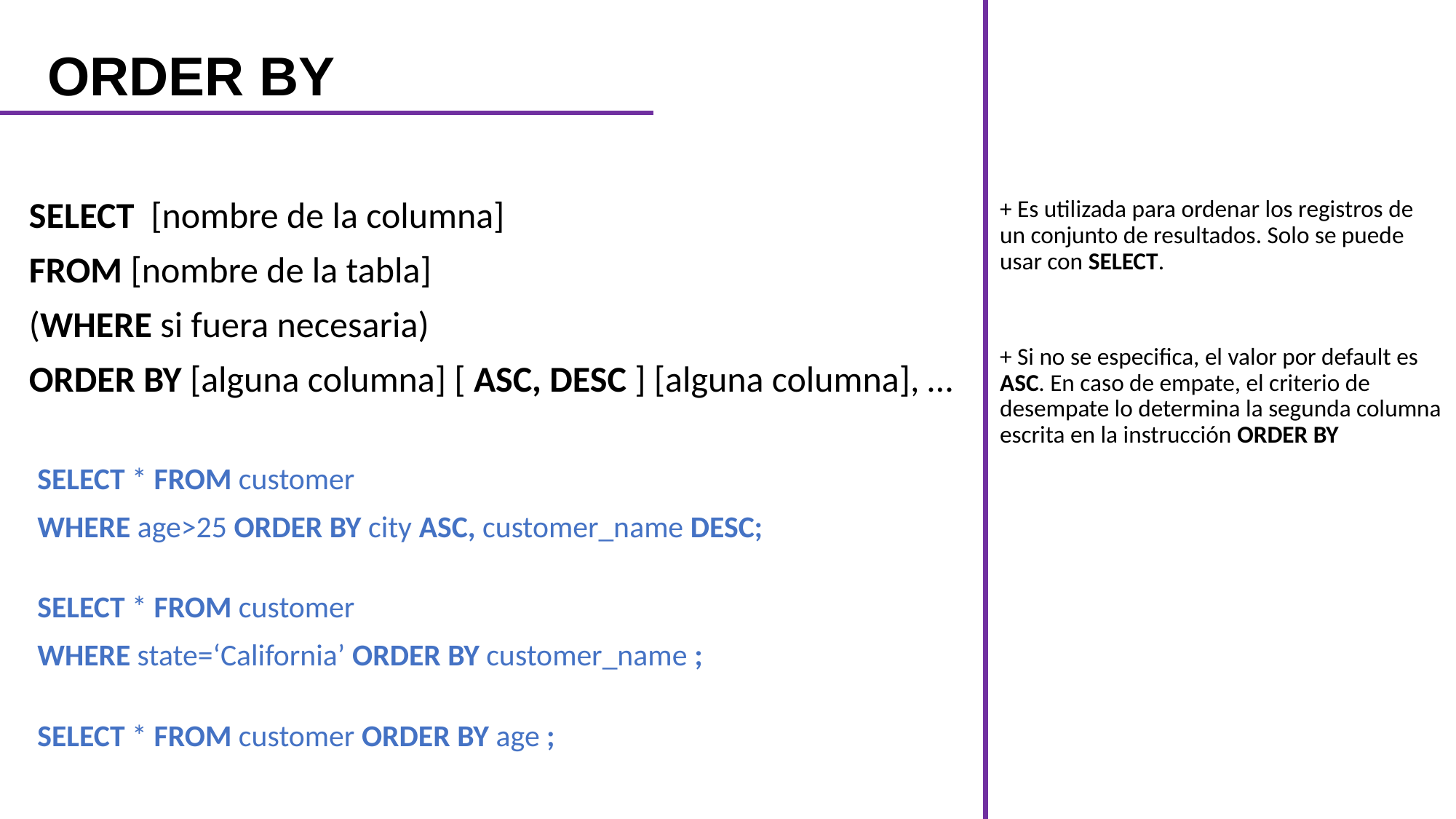

# ORDER BY
+ Es utilizada para ordenar los registros de un conjunto de resultados. Solo se puede usar con SELECT.
SELECT  [nombre de la columna]
FROM [nombre de la tabla]
(WHERE si fuera necesaria)
ORDER BY [alguna columna] [ ASC, DESC ] [alguna columna], …
+ Si no se especifica, el valor por default es ASC. En caso de empate, el criterio de desempate lo determina la segunda columna escrita en la instrucción ORDER BY
SELECT * FROM customer
WHERE age>25 ORDER BY city ASC, customer_name DESC;
SELECT * FROM customer
WHERE state=‘California’ ORDER BY customer_name ;
SELECT * FROM customer ORDER BY age ;